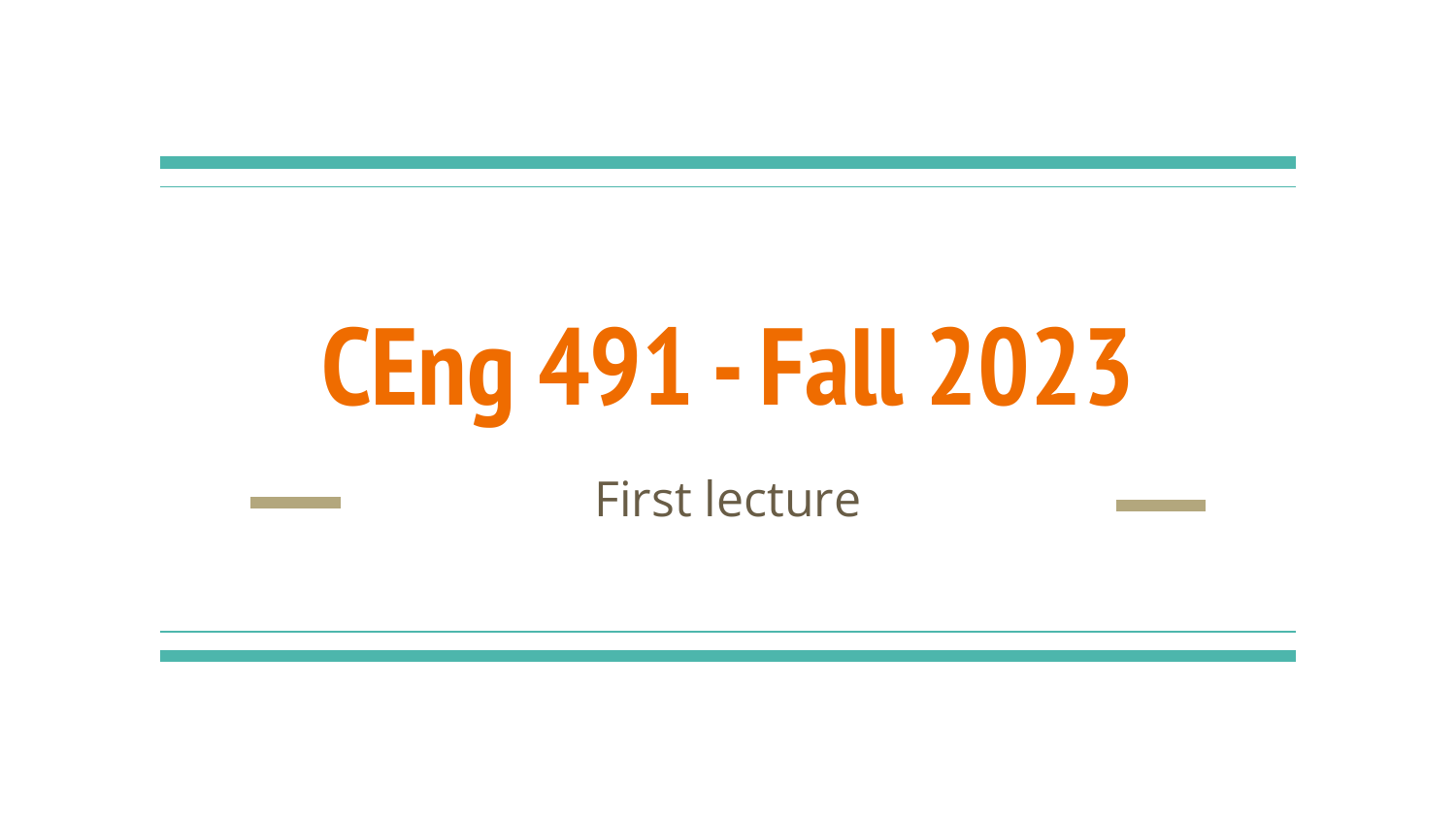

# CEng 491 - Fall 2023
First lecture